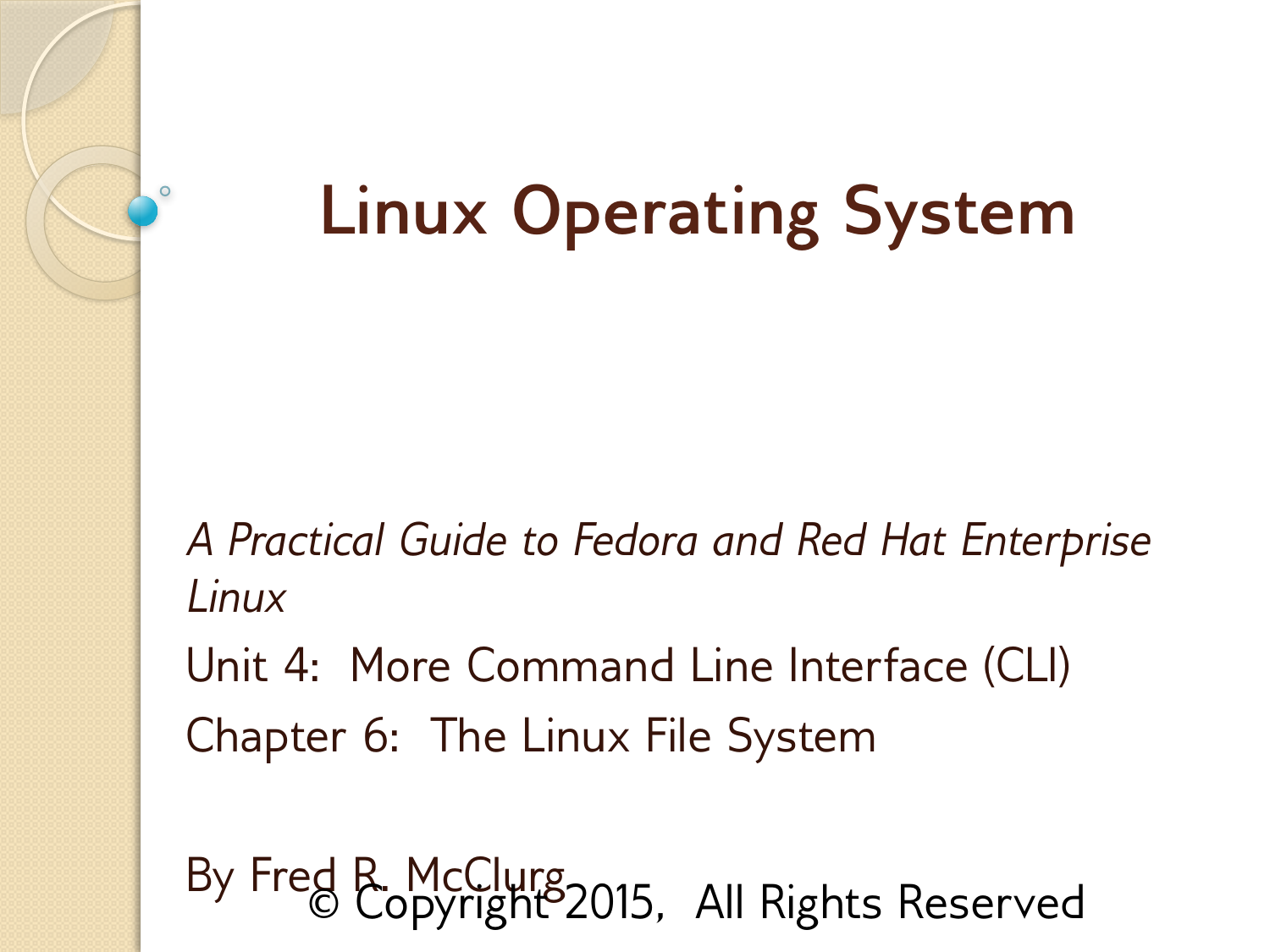

# Linux Operating System

A Practical Guide to Fedora and Red Hat Enterprise Linux
Unit 4:  More Command Line Interface (CLI)
Chapter 6:  The Linux File System

By Fred R. McClurg
© Copyright 2015,  All Rights Reserved